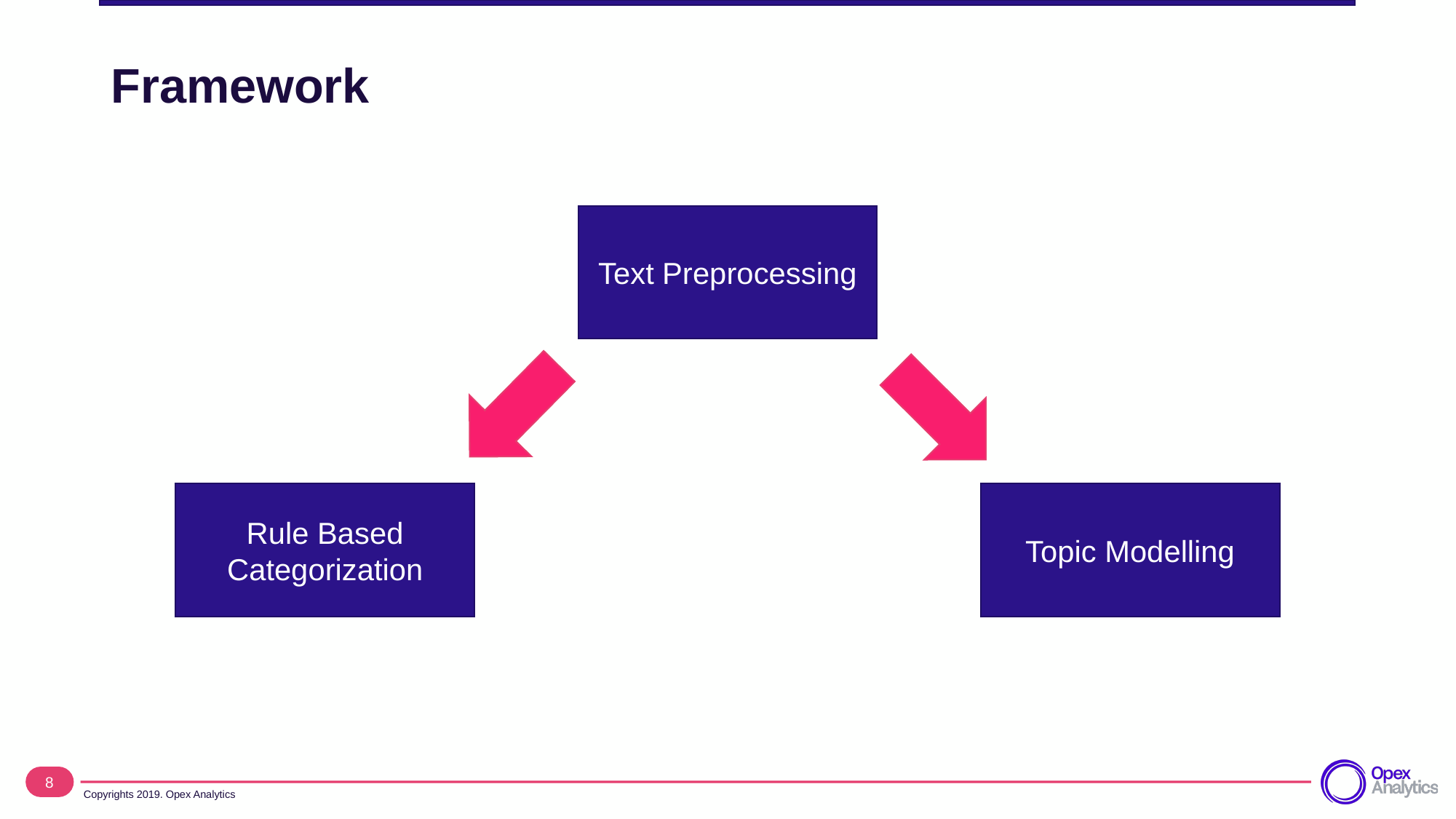

# Framework
Text Preprocessing

Topic Modelling
Rule Based Categorization
8